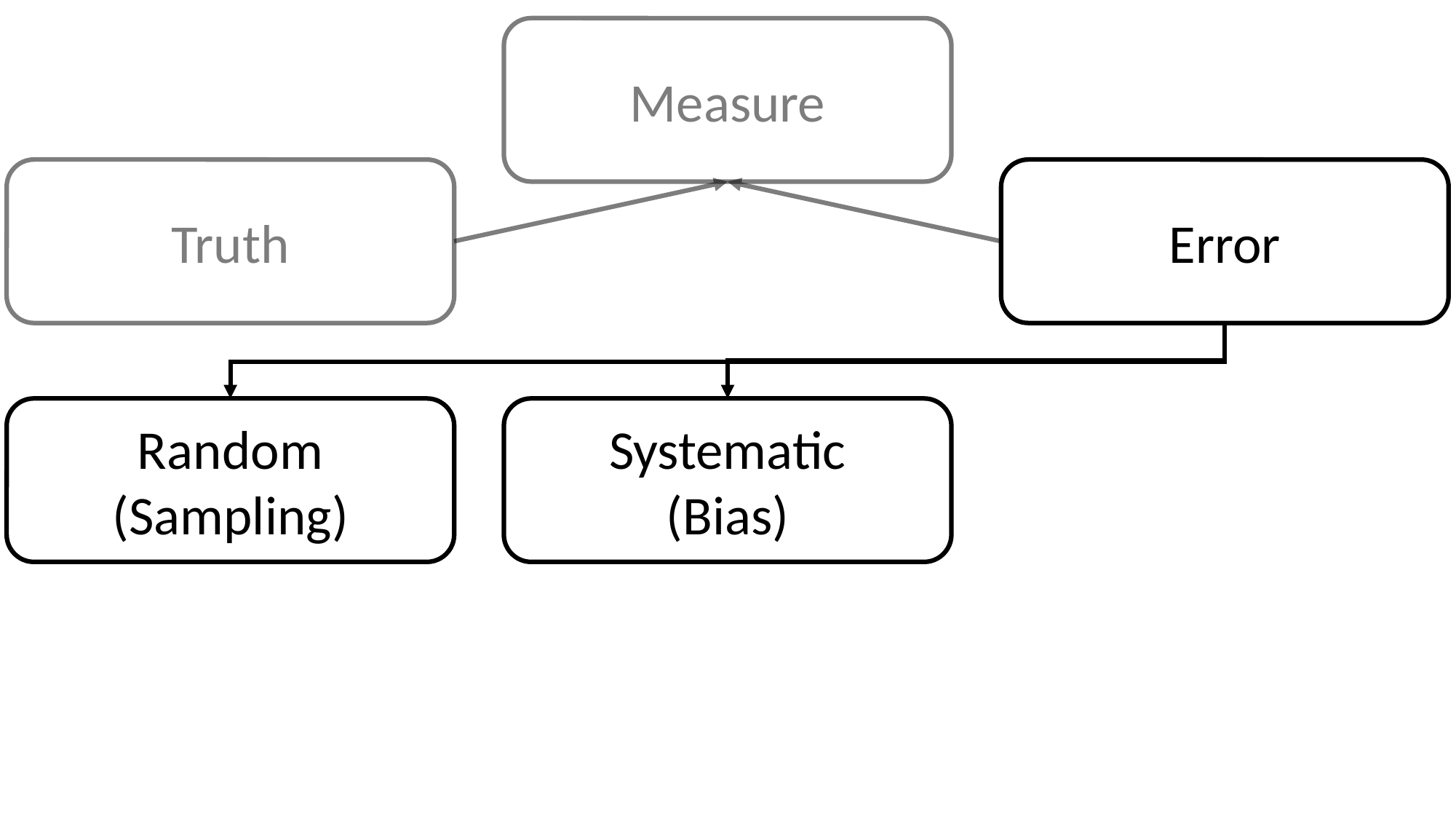

Measure
Truth
Error
Random
(Sampling)
Systematic
(Bias)